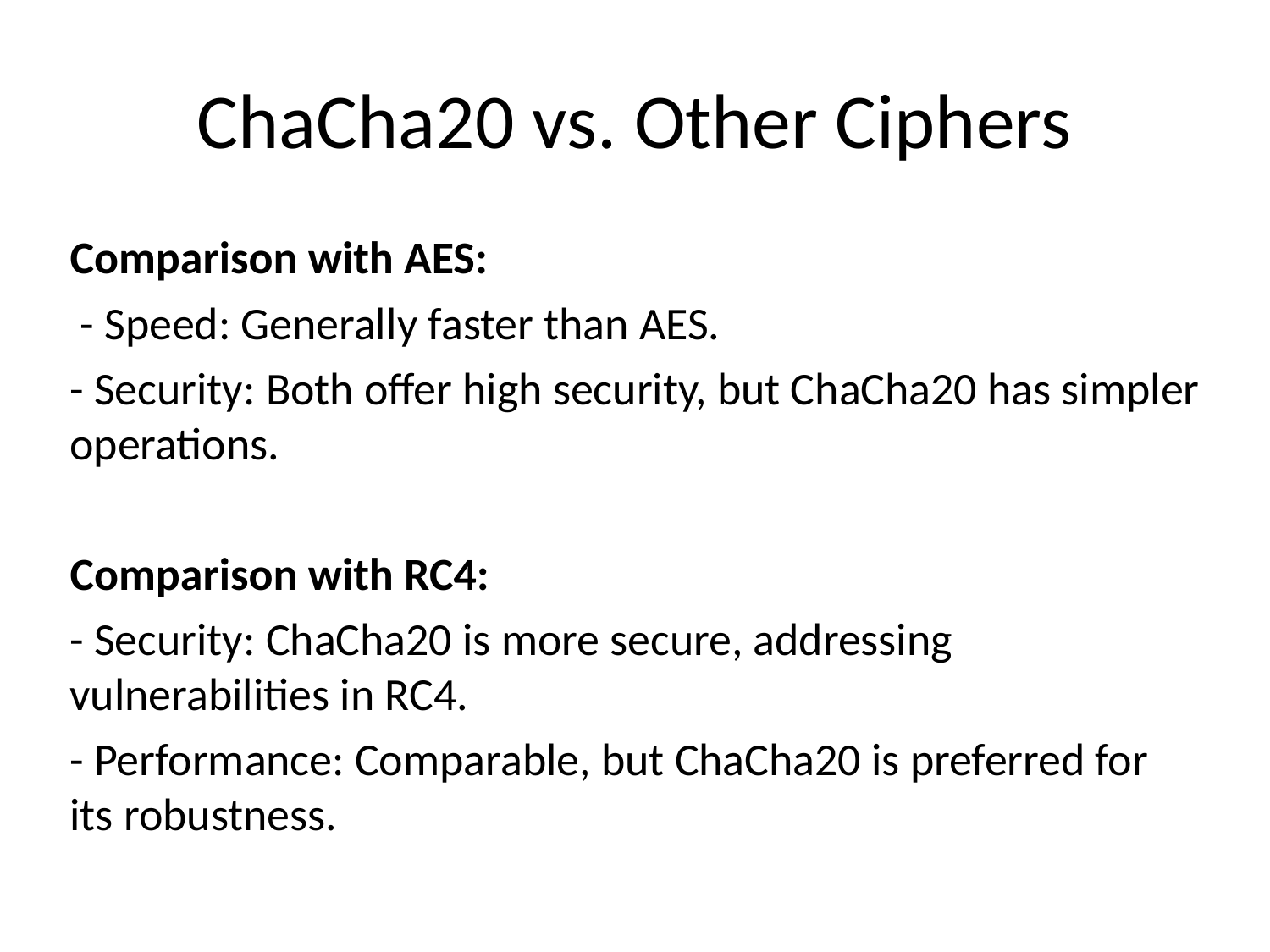

# ChaCha20 vs. Other Ciphers
Comparison with AES:
 - Speed: Generally faster than AES.
- Security: Both offer high security, but ChaCha20 has simpler operations.

Comparison with RC4:
- Security: ChaCha20 is more secure, addressing vulnerabilities in RC4.
- Performance: Comparable, but ChaCha20 is preferred for its robustness.